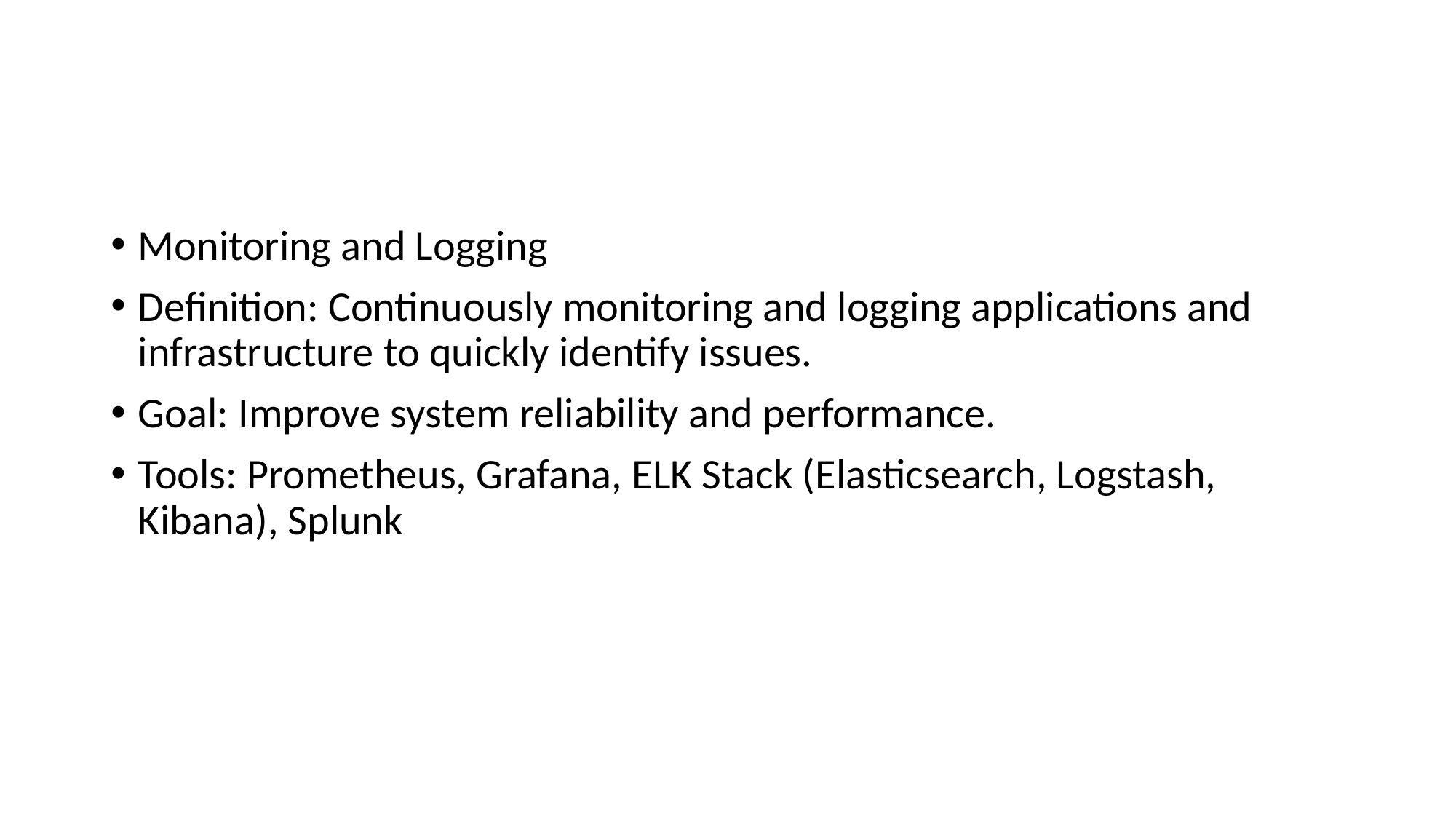

#
Monitoring and Logging
Definition: Continuously monitoring and logging applications and infrastructure to quickly identify issues.
Goal: Improve system reliability and performance.
Tools: Prometheus, Grafana, ELK Stack (Elasticsearch, Logstash, Kibana), Splunk